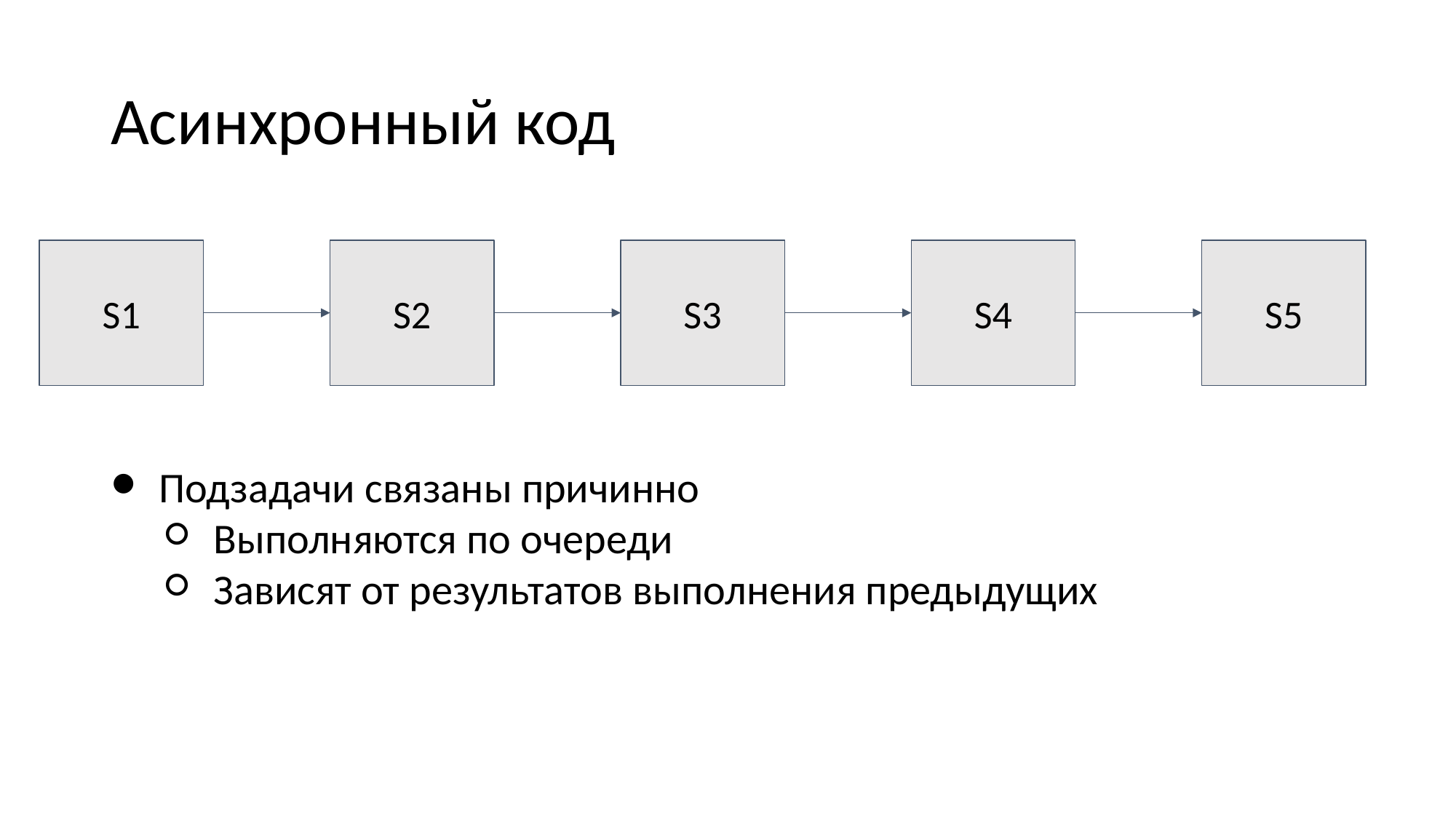

# Асинхронный код
S1
S2
S3
S4
S5
Подзадачи связаны причинно
Выполняются по очереди
Зависят от результатов выполнения предыдущих